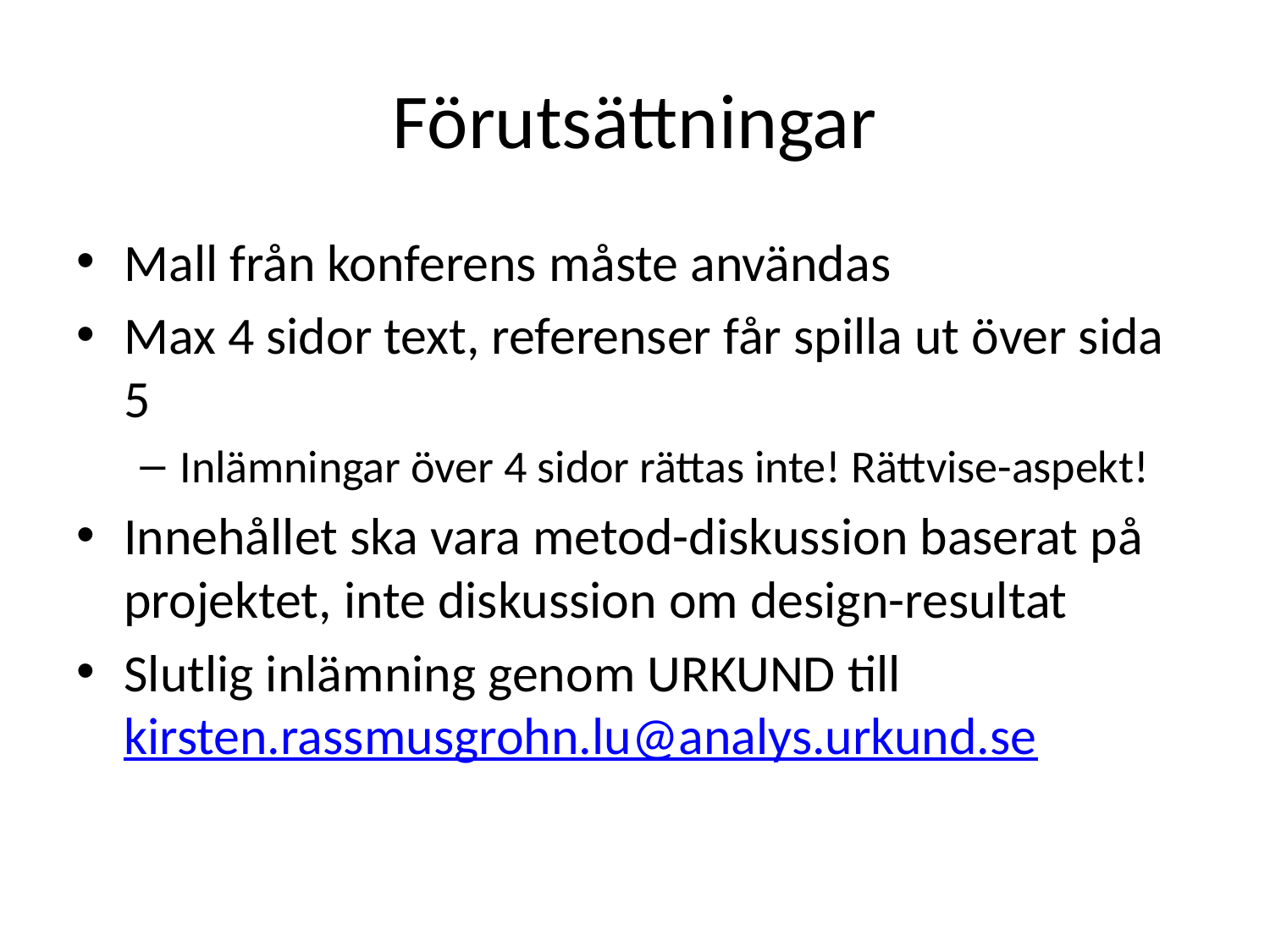

# Förutsättningar
Mall från konferens måste användas
Max 4 sidor text, referenser får spilla ut över sida 5
Inlämningar över 4 sidor rättas inte! Rättvise-aspekt!
Innehållet ska vara metod-diskussion baserat på projektet, inte diskussion om design-resultat
Slutlig inlämning genom URKUND till kirsten.rassmusgrohn.lu@analys.urkund.se